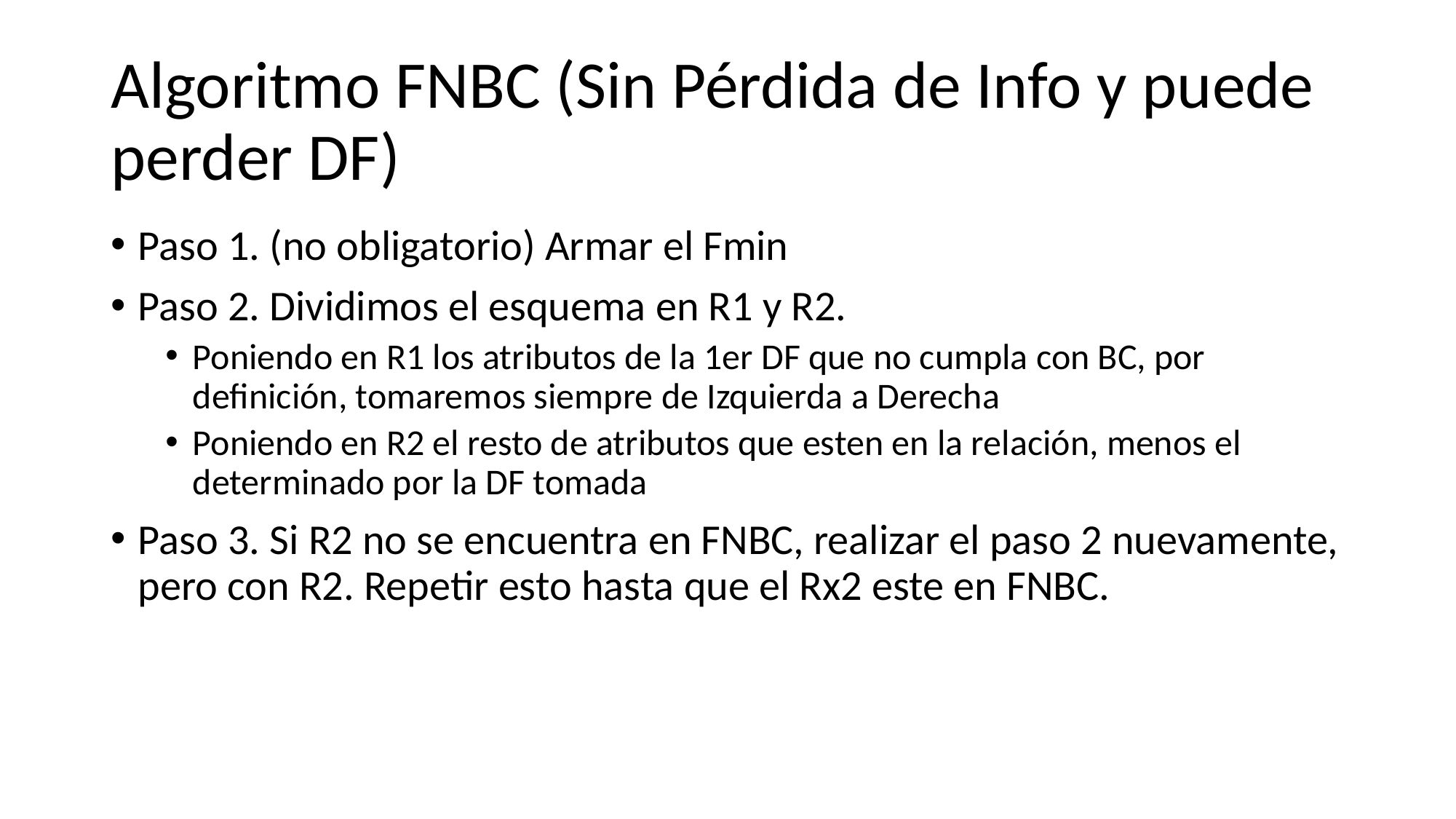

# Algoritmo FNBC (Sin Pérdida de Info y puede perder DF)
Paso 1. (no obligatorio) Armar el Fmin
Paso 2. Dividimos el esquema en R1 y R2.
Poniendo en R1 los atributos de la 1er DF que no cumpla con BC, por definición, tomaremos siempre de Izquierda a Derecha
Poniendo en R2 el resto de atributos que esten en la relación, menos el determinado por la DF tomada
Paso 3. Si R2 no se encuentra en FNBC, realizar el paso 2 nuevamente, pero con R2. Repetir esto hasta que el Rx2 este en FNBC.